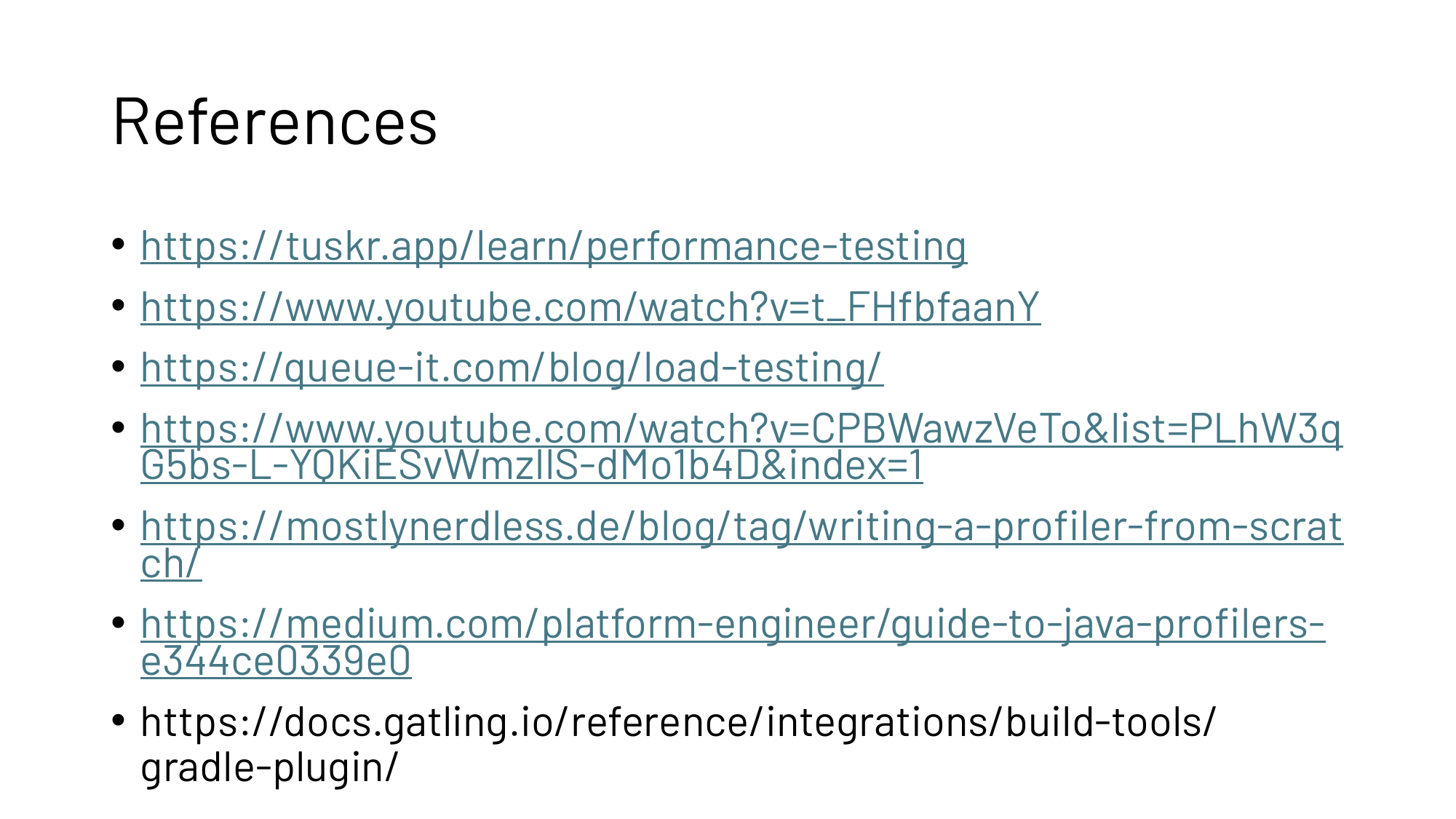

# References
https://tuskr.app/learn/performance-testing
https://www.youtube.com/watch?v=t_FHfbfaanY
https://queue-it.com/blog/load-testing/
https://www.youtube.com/watch?v=CPBWawzVeTo&list=PLhW3qG5bs-L-YQKiESvWmzIlS-dMo1b4D&index=1
https://mostlynerdless.de/blog/tag/writing-a-profiler-from-scratch/
https://medium.com/platform-engineer/guide-to-java-profilers-e344ce0339e0
https://docs.gatling.io/reference/integrations/build-tools/gradle-plugin/